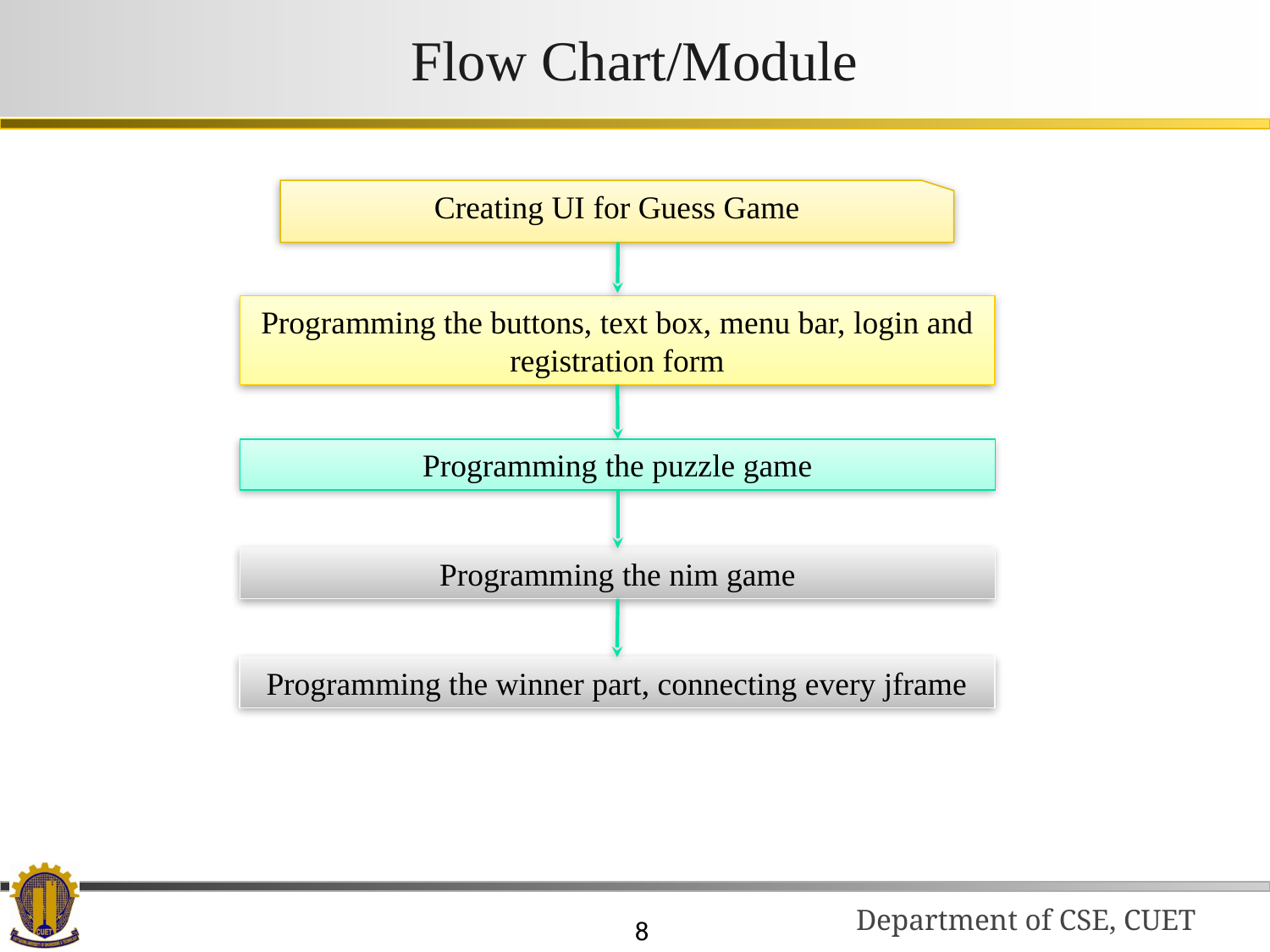

# Flow Chart/Module
Creating UI for Guess Game
Programming the buttons, text box, menu bar, login and registration form
Programming the puzzle game
Programming the nim game
Programming the winner part, connecting every jframe